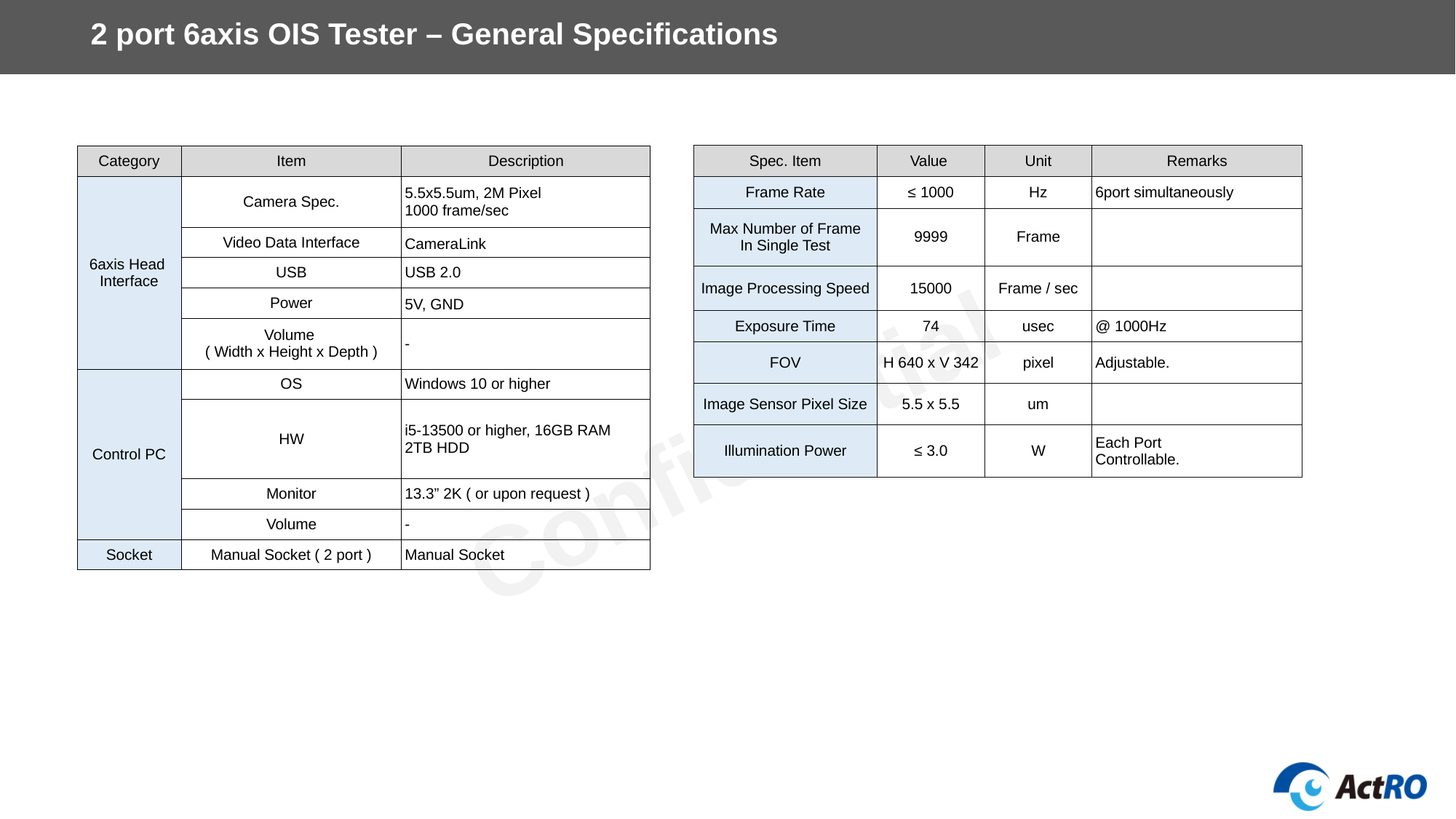

2 port 6axis OIS Tester – General Specifications
| Spec. Item | Value | Unit | Remarks |
| --- | --- | --- | --- |
| Frame Rate | ≤ 1000 | Hz | 6port simultaneously |
| Max Number of Frame In Single Test | 9999 | Frame |  |
| Image Processing Speed | 15000 | Frame / sec |  |
| Exposure Time | 74 | usec | @ 1000Hz |
| FOV | H 640 x V 342 | pixel | Adjustable. |
| Image Sensor Pixel Size | 5.5 x 5.5 | um |  |
| Illumination Power | ≤ 3.0 | W | Each Port Controllable. |
| Category | Item | Description |
| --- | --- | --- |
| 6axis Head Interface | Camera Spec. | 5.5x5.5um, 2M Pixel 1000 frame/sec |
|  | Video Data Interface | CameraLink |
|  | USB | USB 2.0 |
|  | Power | 5V, GND |
|  | Volume ( Width x Height x Depth ) | - |
| Control PC | OS | Windows 10 or higher |
|  | HW | i5-13500 or higher, 16GB RAM 2TB HDD |
|  | Monitor | 13.3” 2K ( or upon request ) |
|  | Volume | - |
| Socket | Manual Socket ( 2 port ) | Manual Socket |